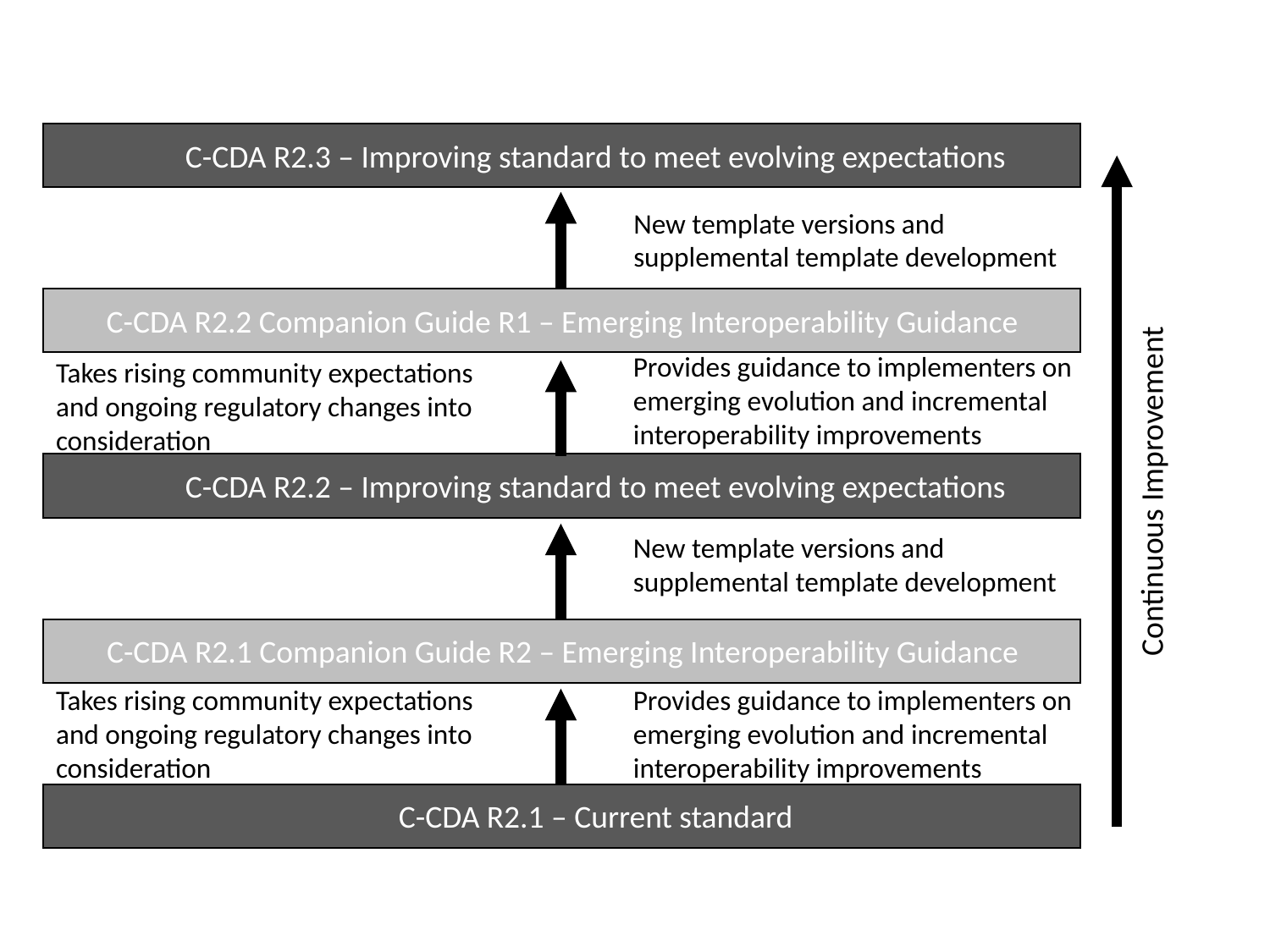

C-CDA R2.3 – Improving standard to meet evolving expectations
New template versions and supplemental template development

C-CDA R2.2 Companion Guide R1 – Emerging Interoperability Guidance
Provides guidance to implementers on emerging evolution and incremental interoperability improvements
Takes rising community expectations and ongoing regulatory changes into consideration

C-CDA R2.2 – Improving standard to meet evolving expectations
Continuous Improvement
New template versions and supplemental template development

C-CDA R2.1 Companion Guide R2 – Emerging Interoperability Guidance
Takes rising community expectations and ongoing regulatory changes into consideration
Provides guidance to implementers on emerging evolution and incremental interoperability improvements

C-CDA R2.1 – Current standard